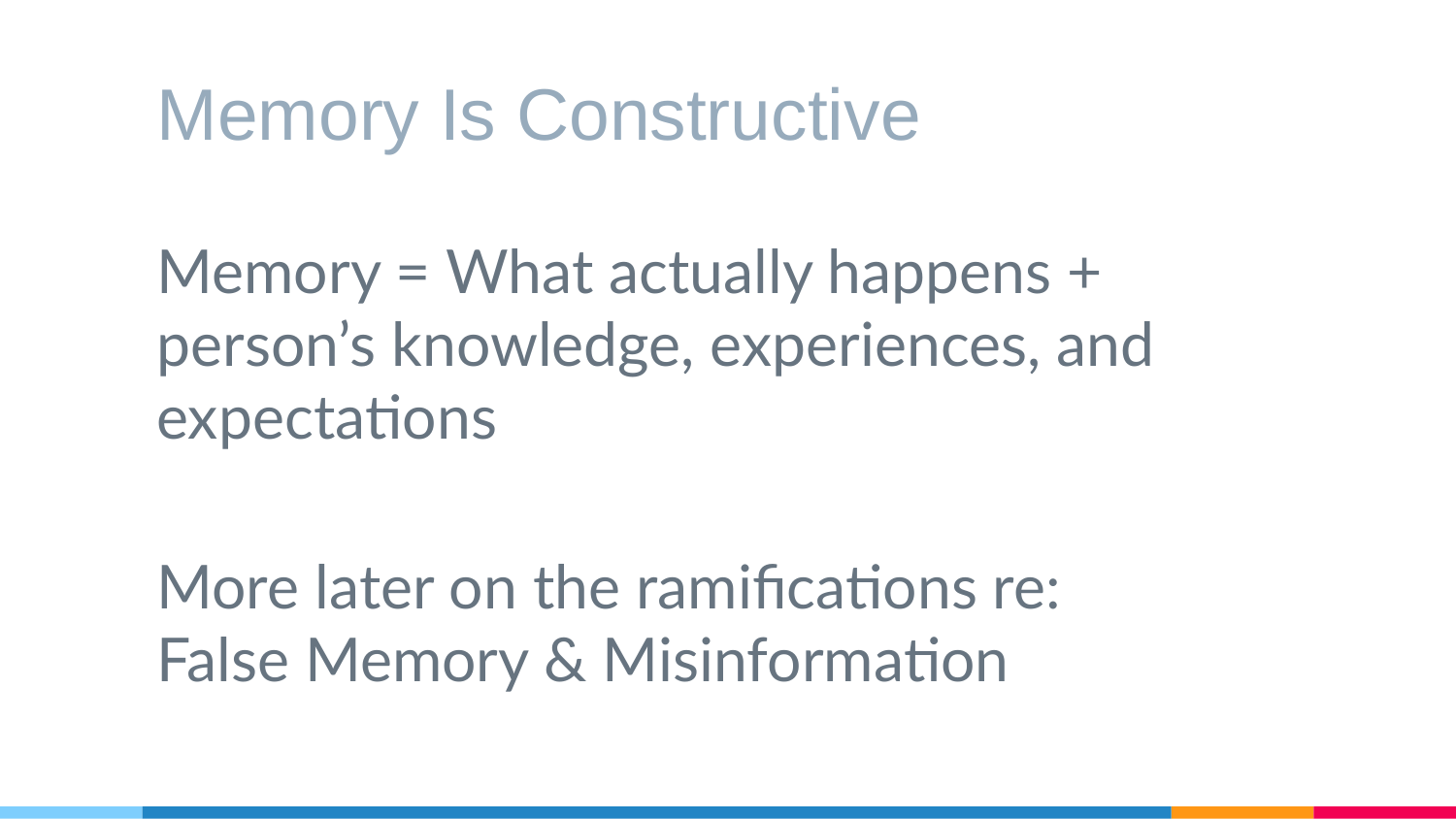

# Memory Is Constructive
Memory = What actually happens + person’s knowledge, experiences, and expectations

More later on the ramifications re: False Memory & Misinformation